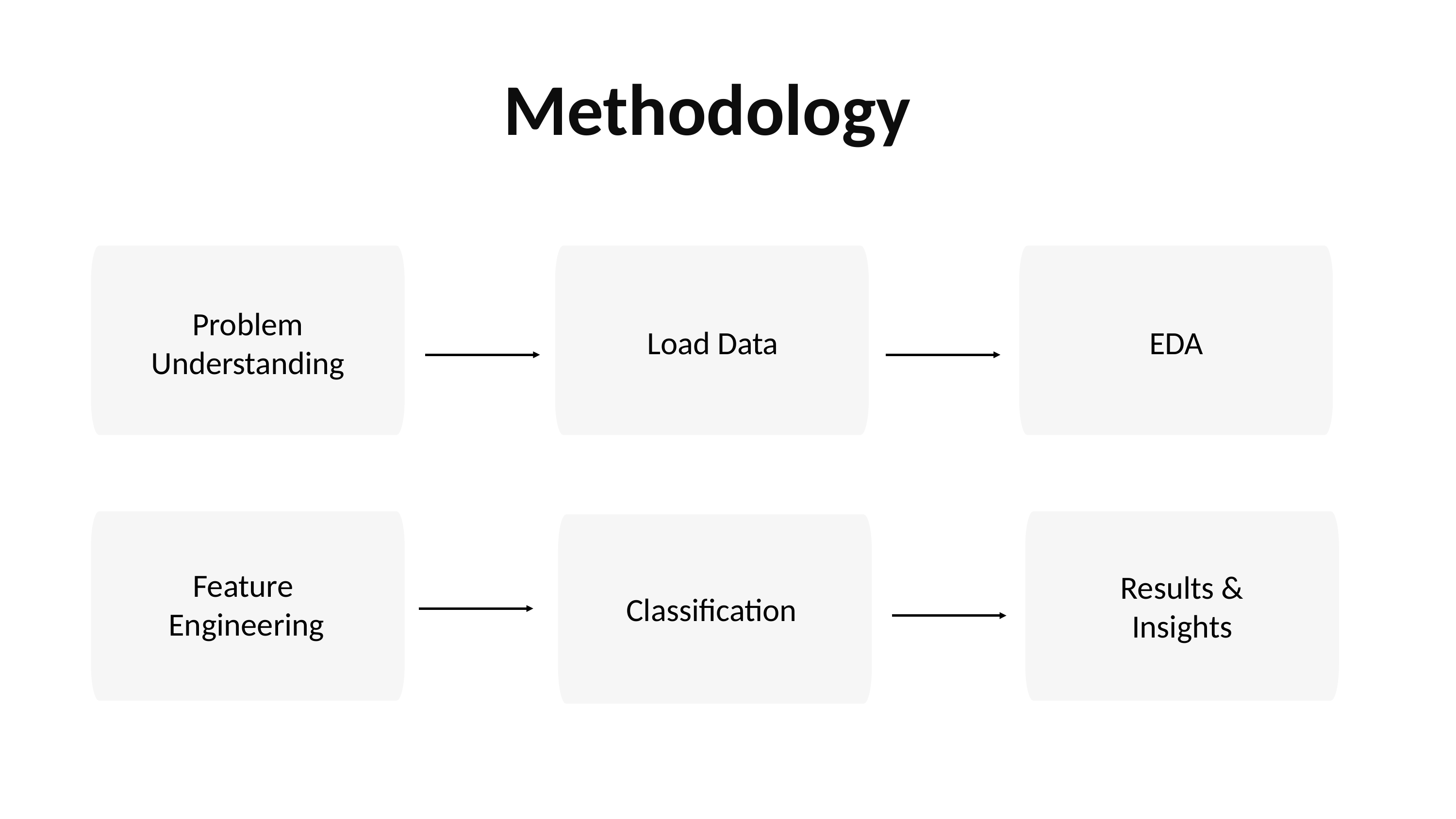

Methodology

Problem Understanding
Load Data
EDA

Feature  Engineering
Results & Insights
Classification